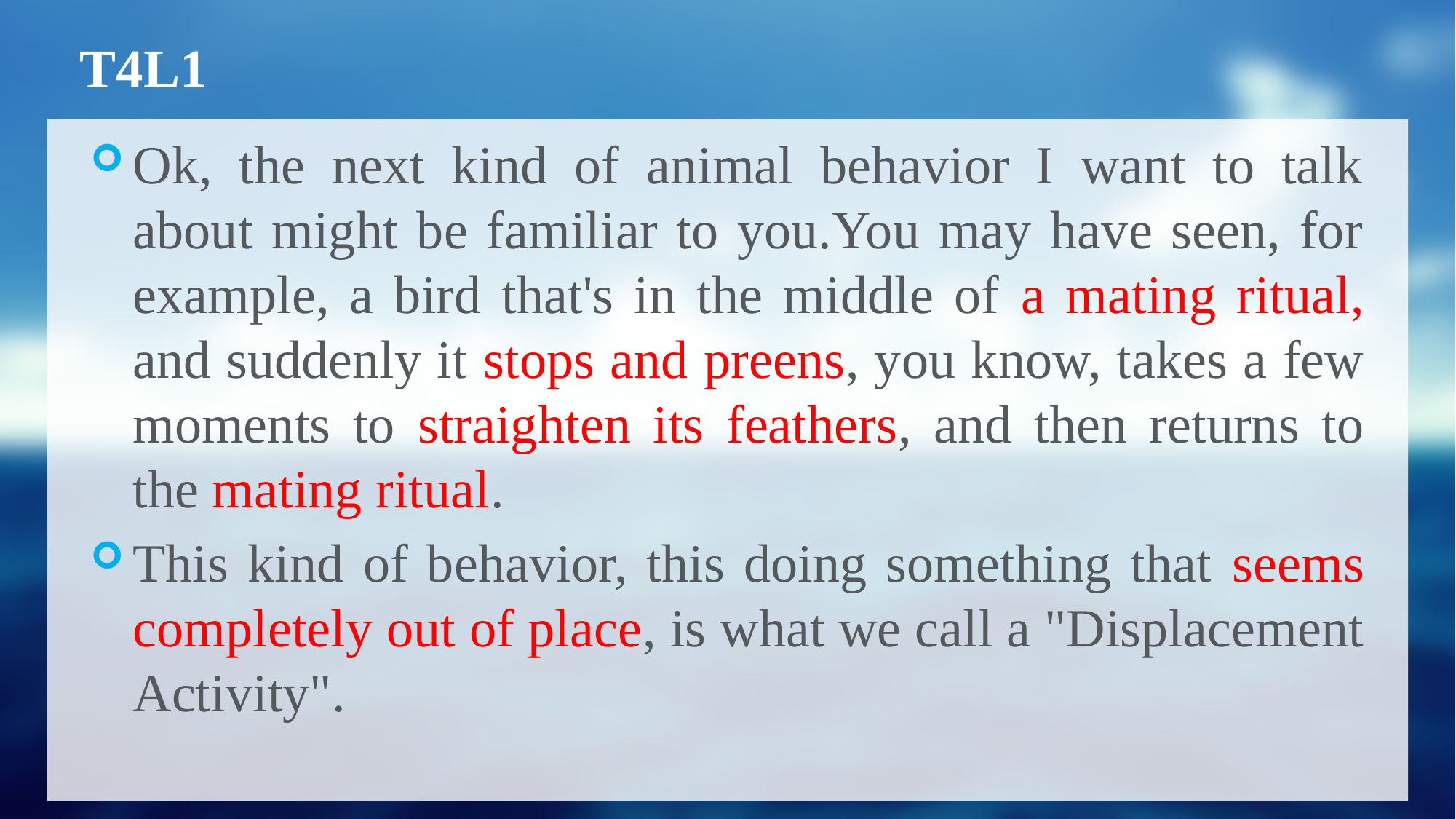

# T4L1
Ok, the next kind of animal behavior I want to talk about might be familiar to you.You may have seen, for example, a bird that's in the middle of a mating ritual, and suddenly it stops and preens, you know, takes a few moments to straighten its feathers, and then returns to the mating ritual.
This kind of behavior, this doing something that seems completely out of place, is what we call a "Displacement Activity".